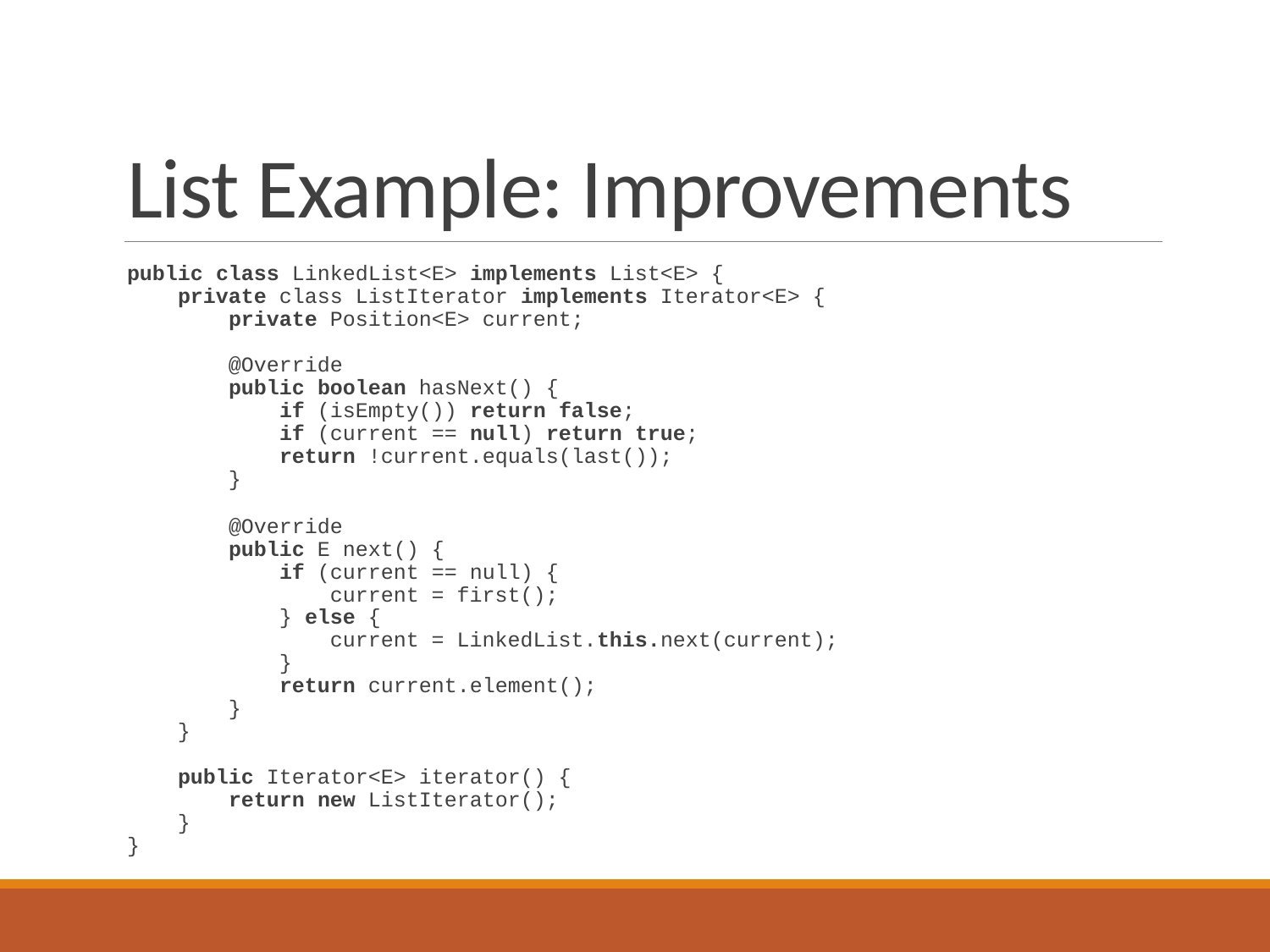

# List Example: Improvements
 public class LinkedList<E> implements List<E> {
    private class ListIterator implements Iterator<E> {
        private Position<E> current;
        @Override
        public boolean hasNext() {
            if (isEmpty()) return false;
            if (current == null) return true;
            return !current.equals(last());
        }
         @Override
        public E next() {
            if (current == null) {
                current = first();
            } else {
                current = LinkedList.this.next(current);
            }
            return current.element();
        }
    }
    public Iterator<E> iterator() {
        return new ListIterator();
    }
}